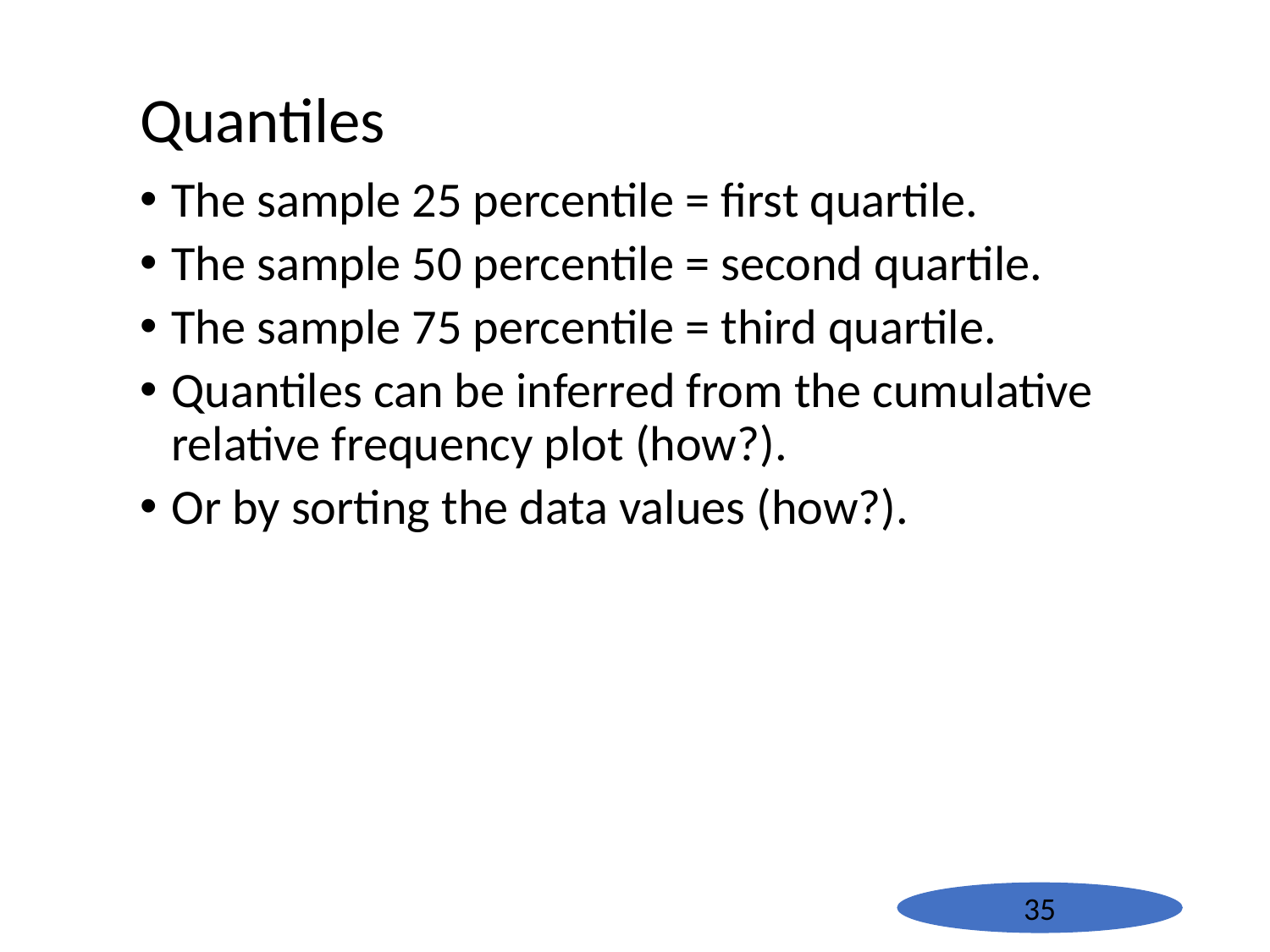

# Quantiles
The sample 25 percentile = first quartile.
The sample 50 percentile = second quartile.
The sample 75 percentile = third quartile.
Quantiles can be inferred from the cumulative relative frequency plot (how?).
Or by sorting the data values (how?).
35